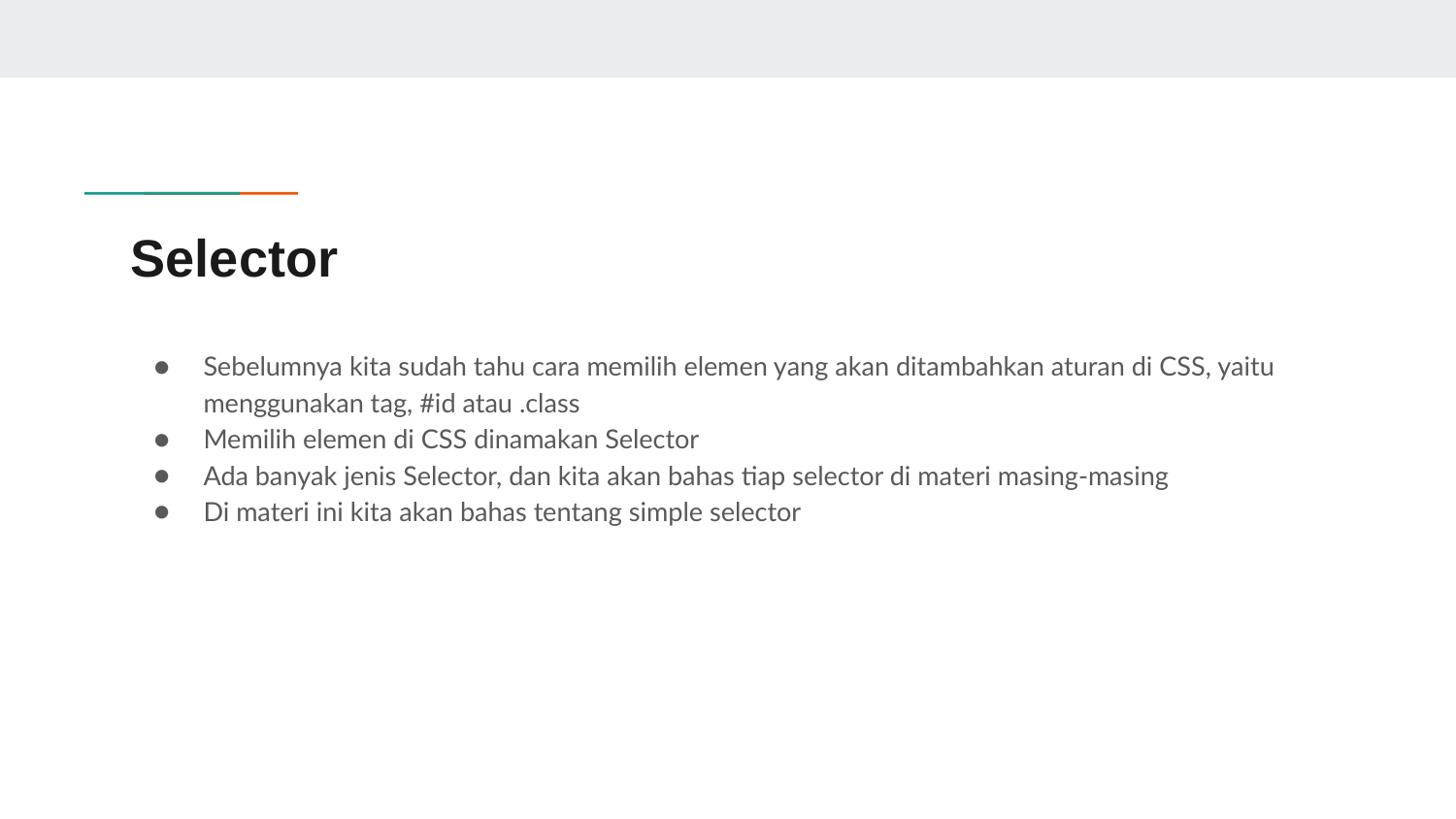

# Selector
Sebelumnya kita sudah tahu cara memilih elemen yang akan ditambahkan aturan di CSS, yaitu menggunakan tag, #id atau .class
Memilih elemen di CSS dinamakan Selector
Ada banyak jenis Selector, dan kita akan bahas tiap selector di materi masing-masing
Di materi ini kita akan bahas tentang simple selector